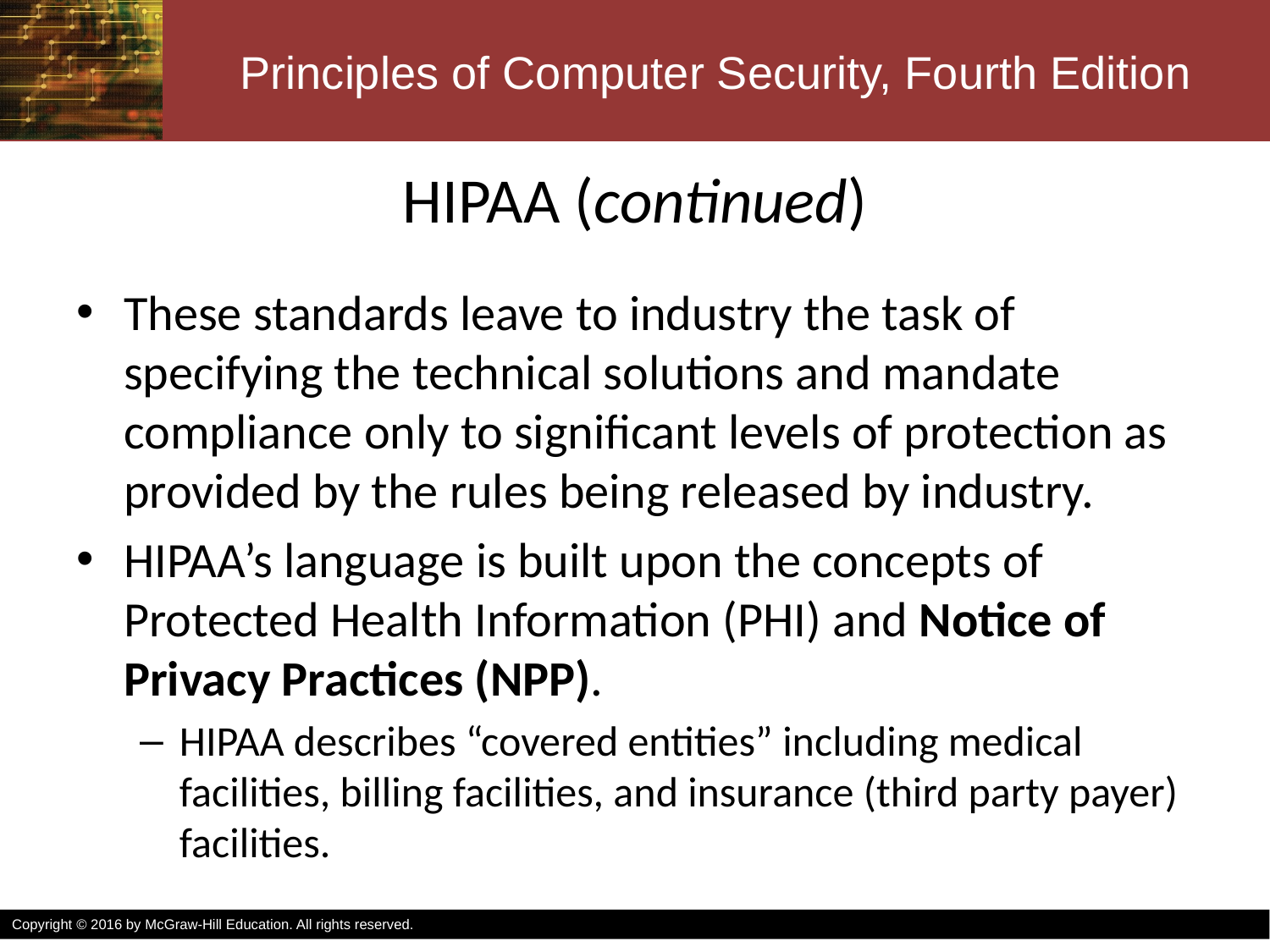

# HIPAA (continued)
These standards leave to industry the task of specifying the technical solutions and mandate compliance only to significant levels of protection as provided by the rules being released by industry.
HIPAA’s language is built upon the concepts of Protected Health Information (PHI) and Notice of Privacy Practices (NPP).
HIPAA describes “covered entities” including medical facilities, billing facilities, and insurance (third party payer) facilities.